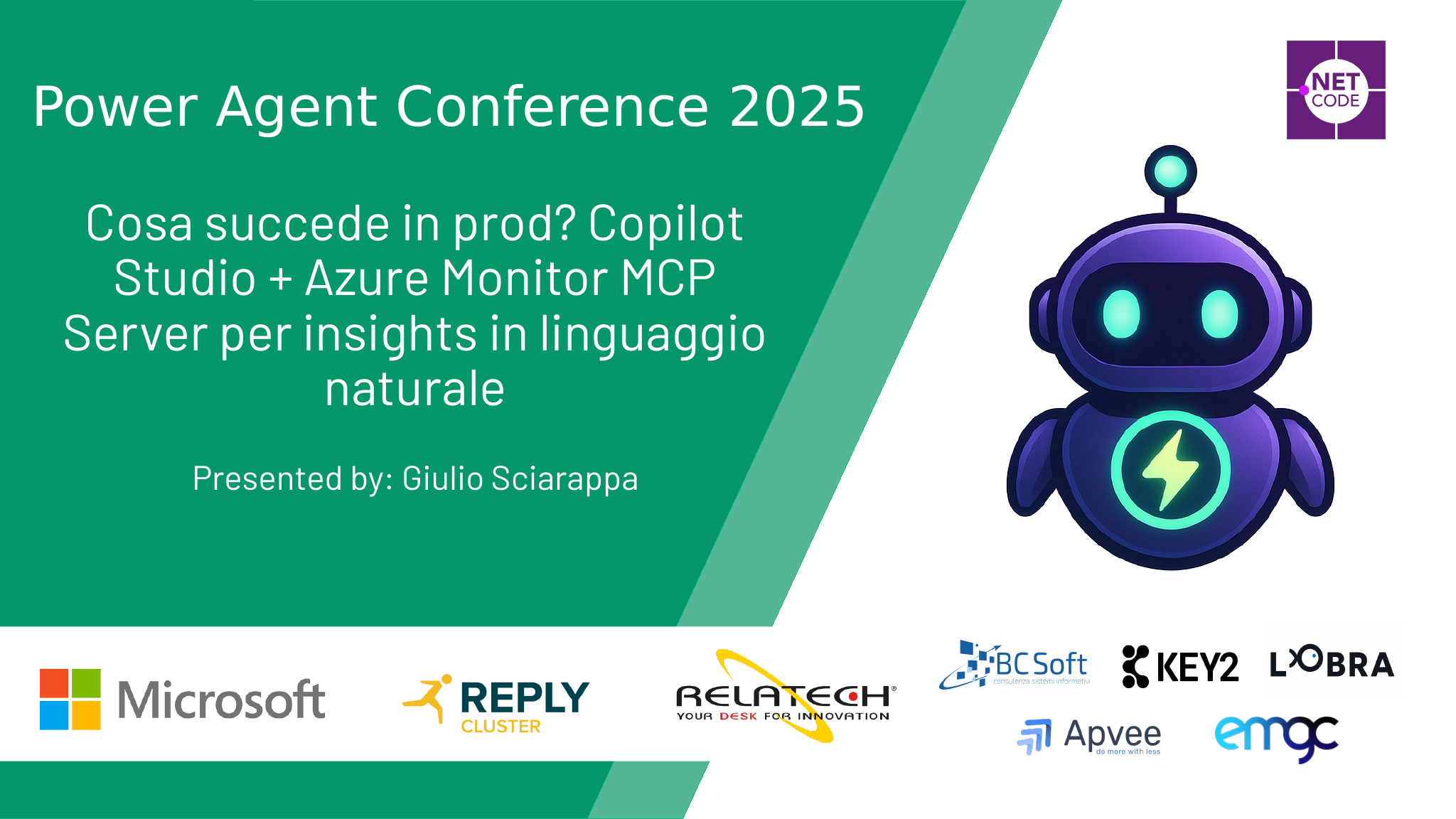

# Cosa succede in prod? Copilot Studio + Azure Monitor MCP Server per insights in linguaggio naturale
Presented by: Giulio Sciarappa